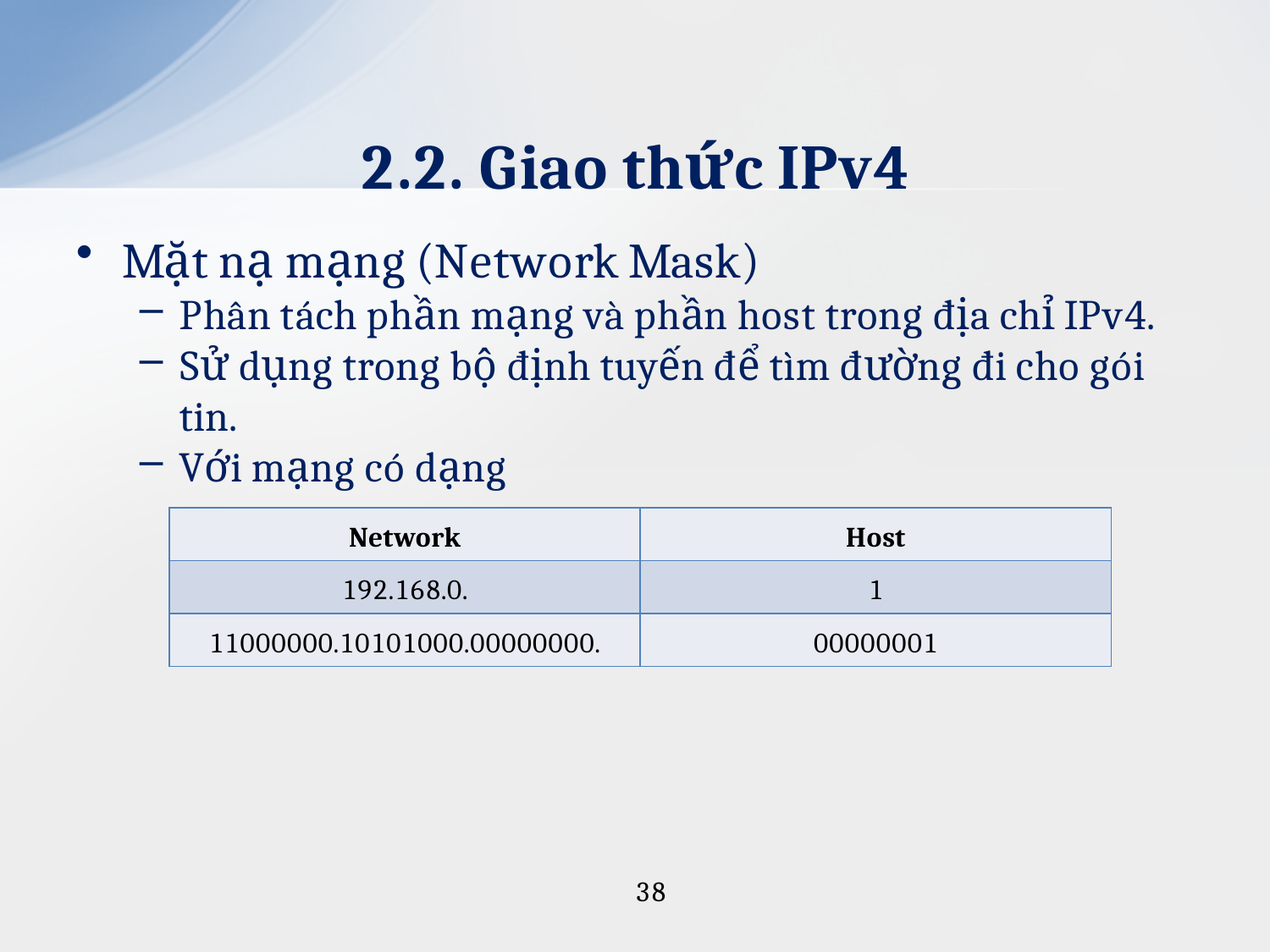

# 2.2. Giao thức IPv4
Mặt nạ mạng (Network Mask)
Phân tách phần mạng và phần host trong địa chỉ IPv4.
Sử dụng trong bộ định tuyến để tìm đường đi cho gói tin.
Với mạng có dạng
| Network | Host |
| --- | --- |
| 192.168.0. | 1 |
| 11000000.10101000.00000000. | 00000001 |
38